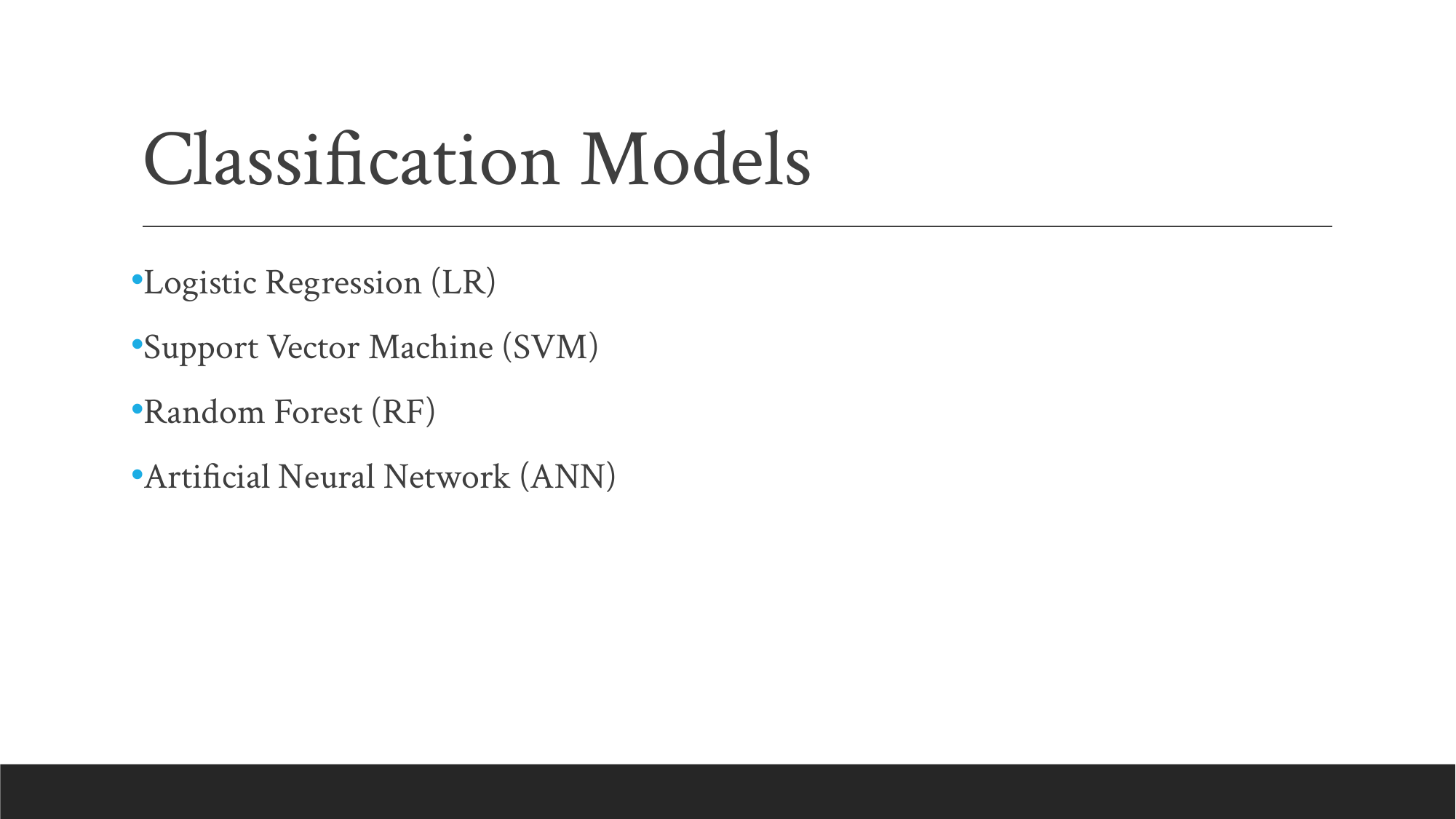

# Classification Models
Logistic Regression (LR)
Support Vector Machine (SVM)
Random Forest (RF)
Artificial Neural Network (ANN)